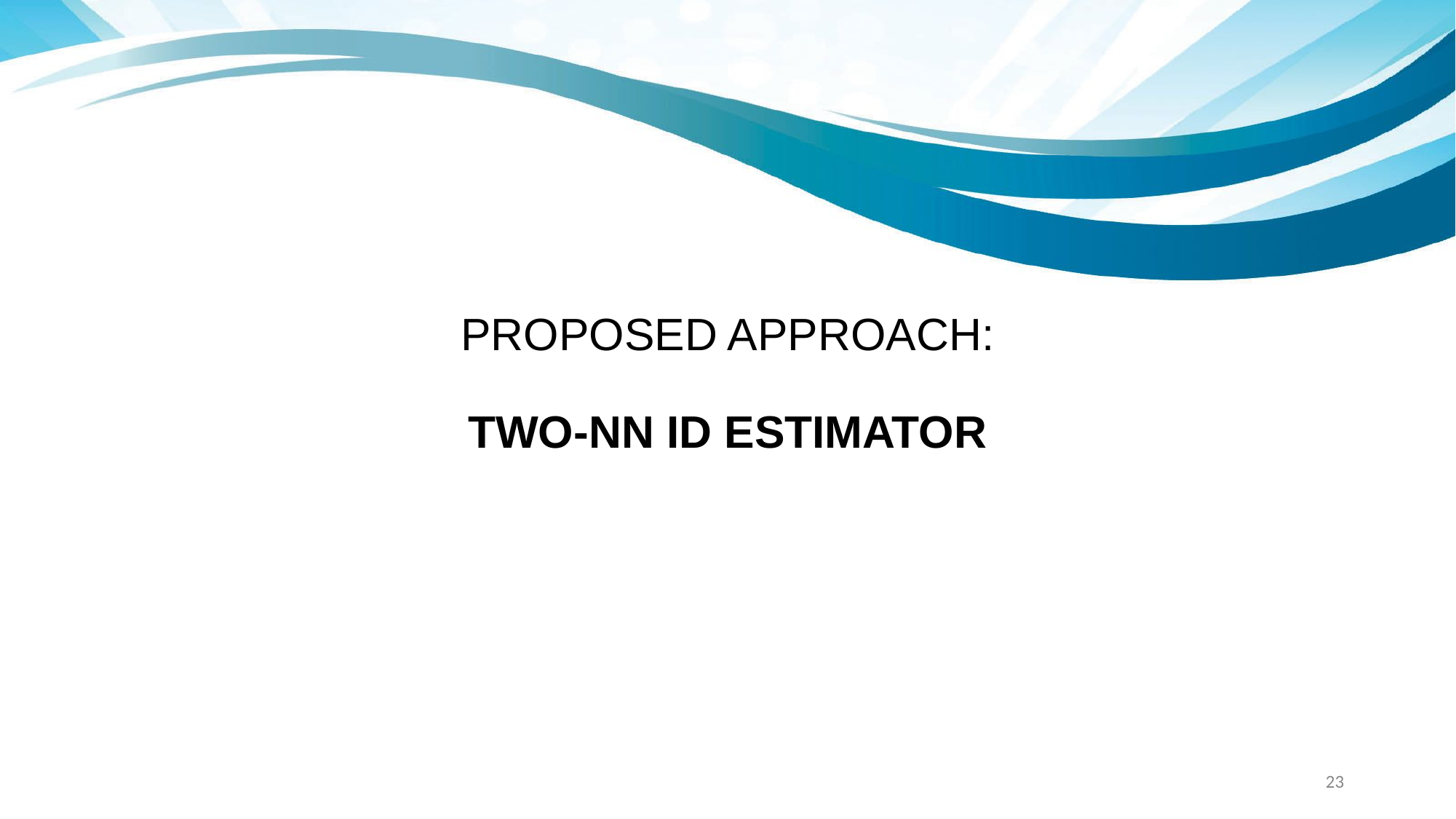

# PROPOSED APPROACH: TWO-NN ID ESTIMATOR
23